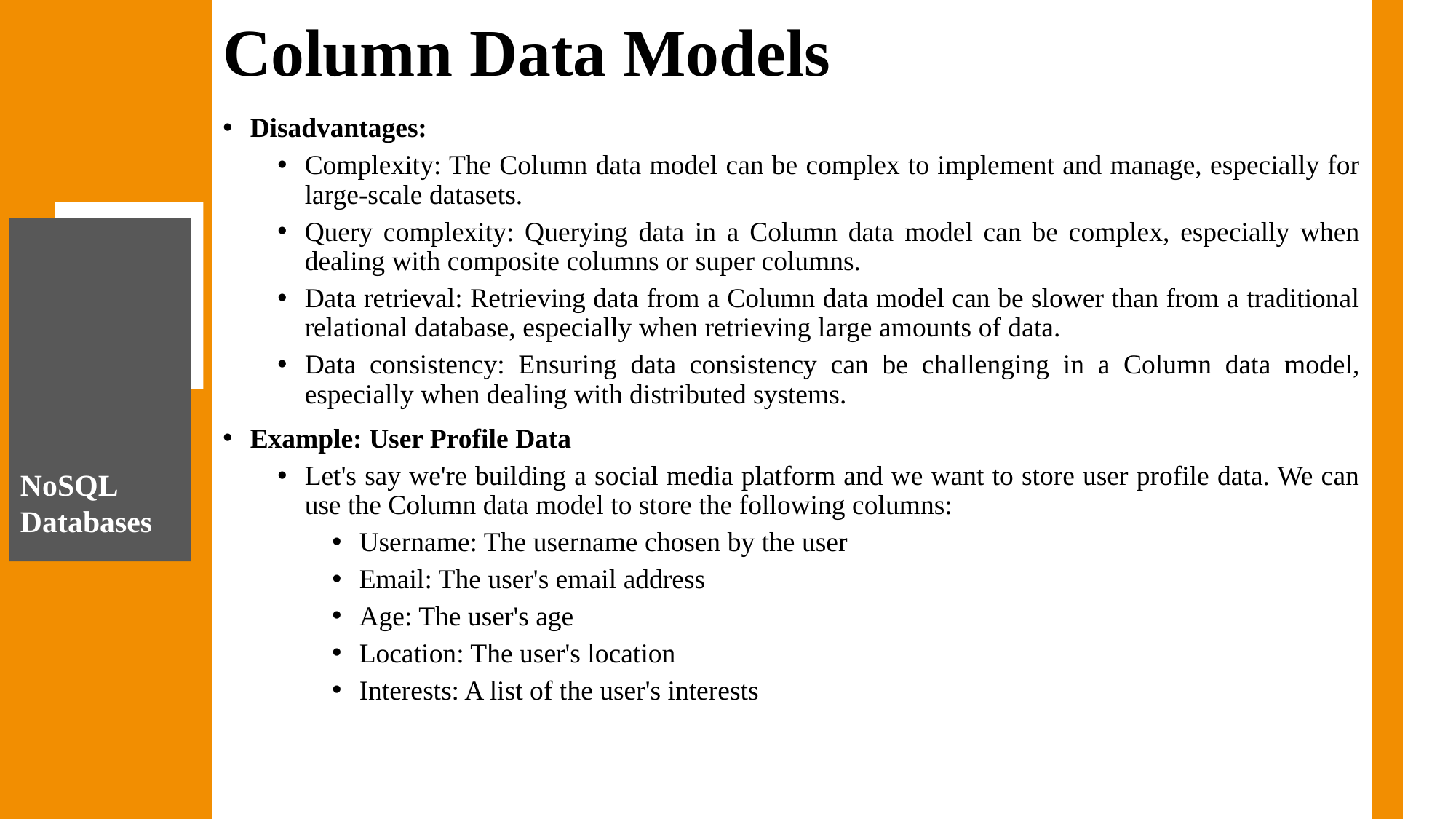

# Column Data Models

Disadvantages:
Complexity: The Column data model can be complex to implement and manage, especially for large-scale datasets.
Query complexity: Querying data in a Column data model can be complex, especially when dealing with composite columns or super columns.
Data retrieval: Retrieving data from a Column data model can be slower than from a traditional relational database, especially when retrieving large amounts of data.
Data consistency: Ensuring data consistency can be challenging in a Column data model, especially when dealing with distributed systems.
Example: User Profile Data
Let's say we're building a social media platform and we want to store user profile data. We can use the Column data model to store the following columns:
Username: The username chosen by the user
Email: The user's email address
Age: The user's age
Location: The user's location
Interests: A list of the user's interests

NoSQL Databases